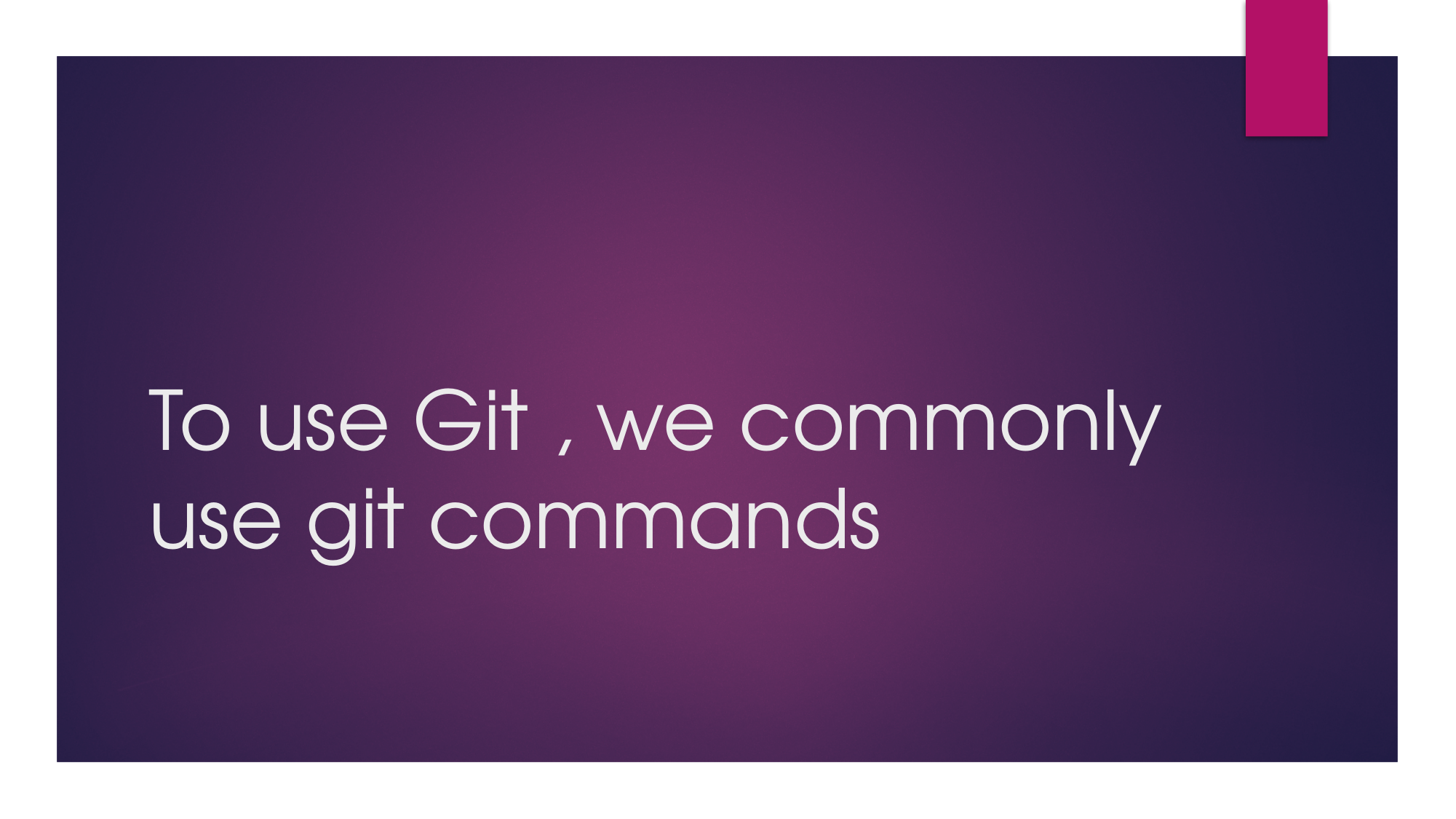

# To use Git , we commonly use git commands